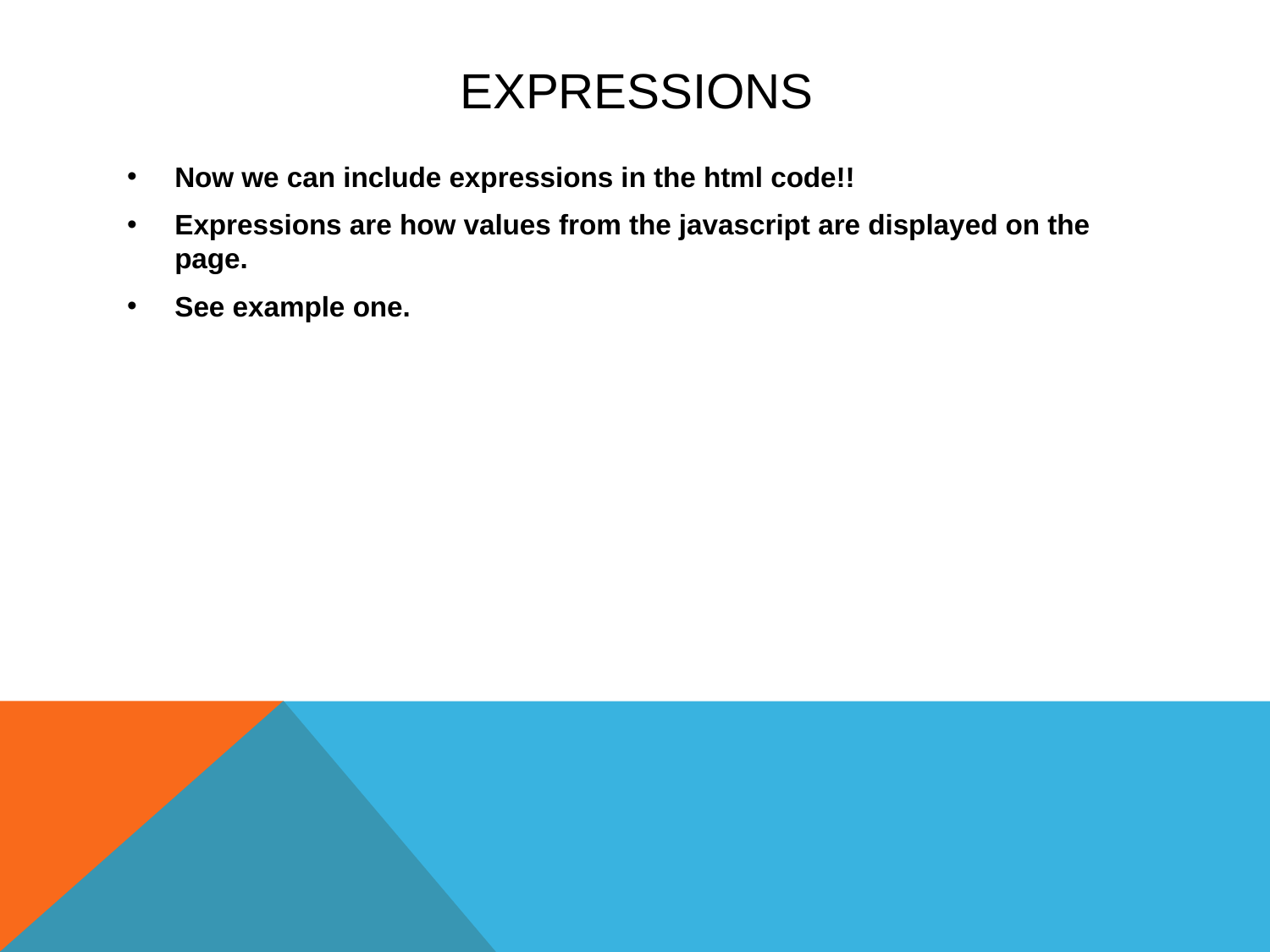

# Expressions
Now we can include expressions in the html code!!
Expressions are how values from the javascript are displayed on the page.
See example one.